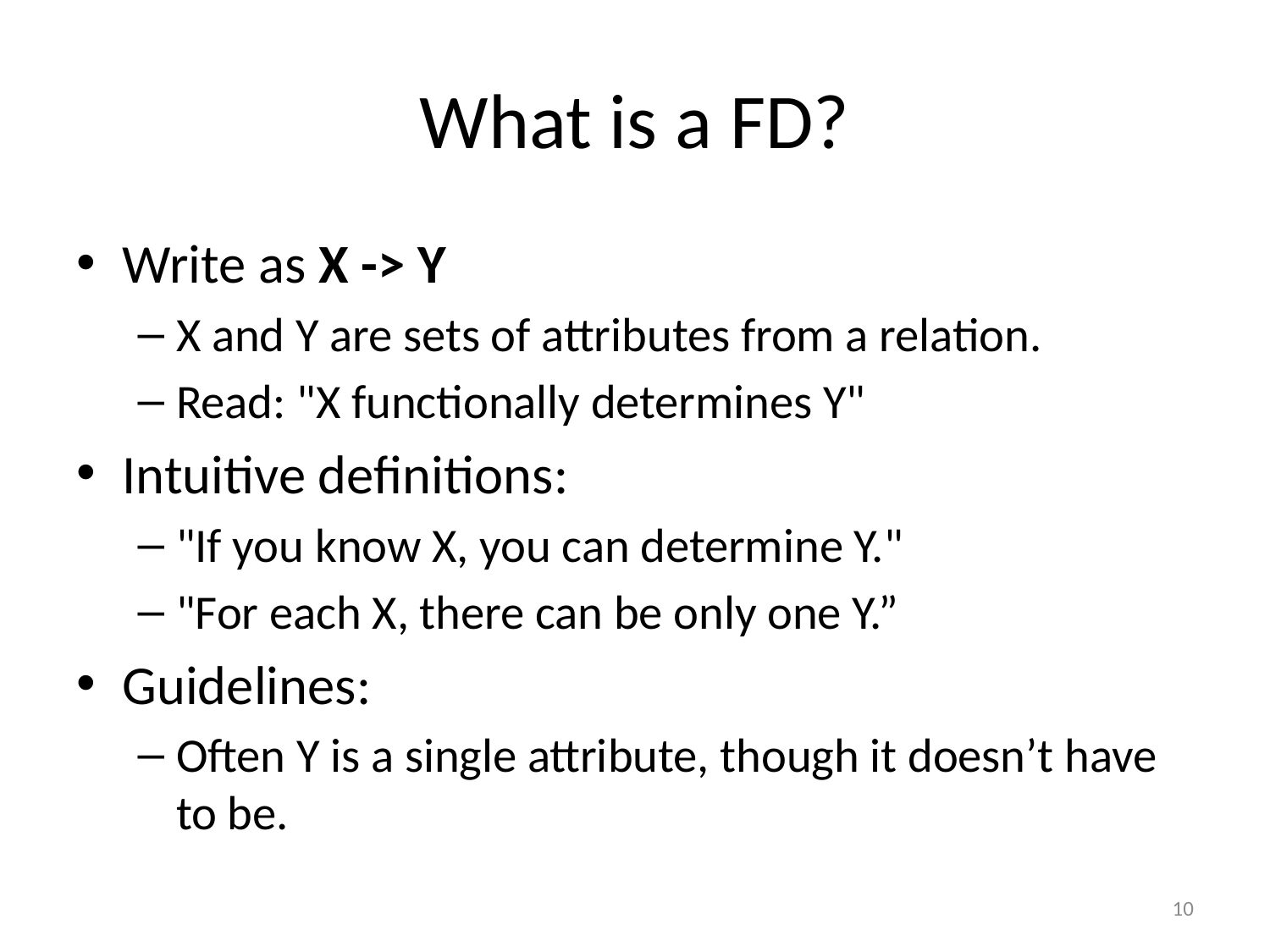

# What is a FD?
Write as X -> Y
X and Y are sets of attributes from a relation.
Read: "X functionally determines Y"
Intuitive definitions:
"If you know X, you can determine Y."
"For each X, there can be only one Y.”
Guidelines:
Often Y is a single attribute, though it doesn’t have to be.

10